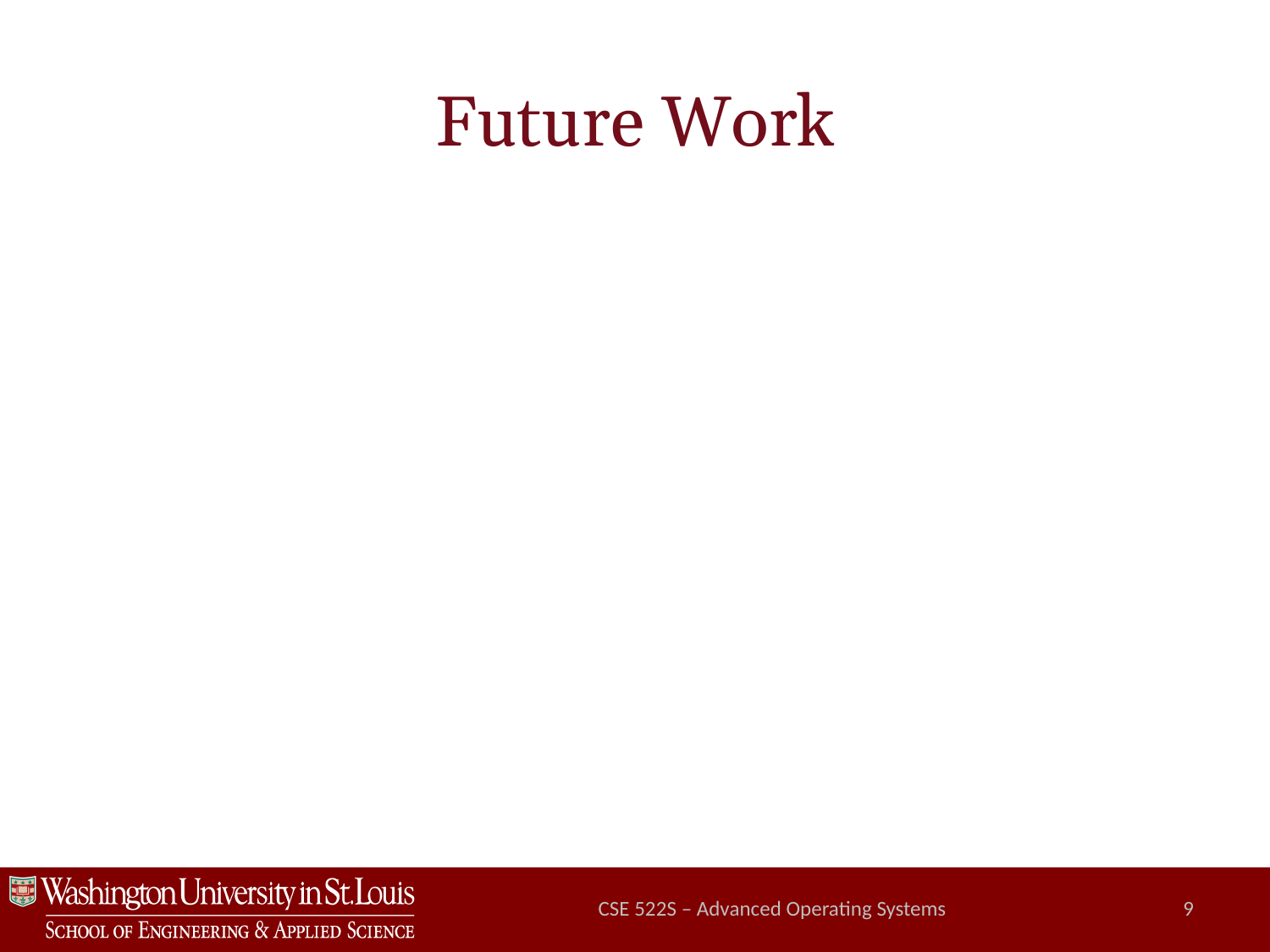

# Future Work

CSE 522S – Advanced Operating Systems
9